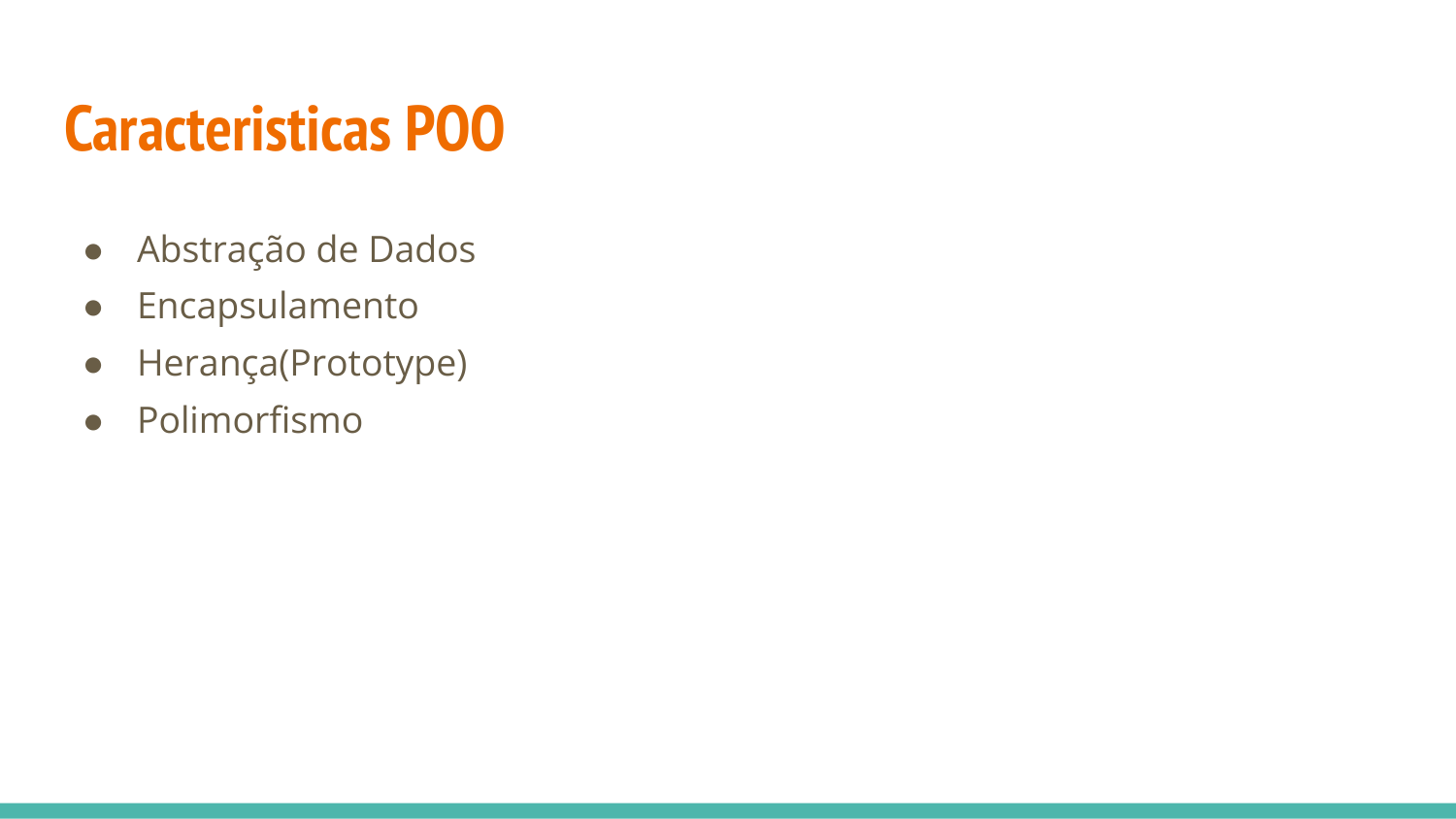

# Caracteristicas POO
Abstração de Dados
Encapsulamento
Herança(Prototype)
Polimorfismo